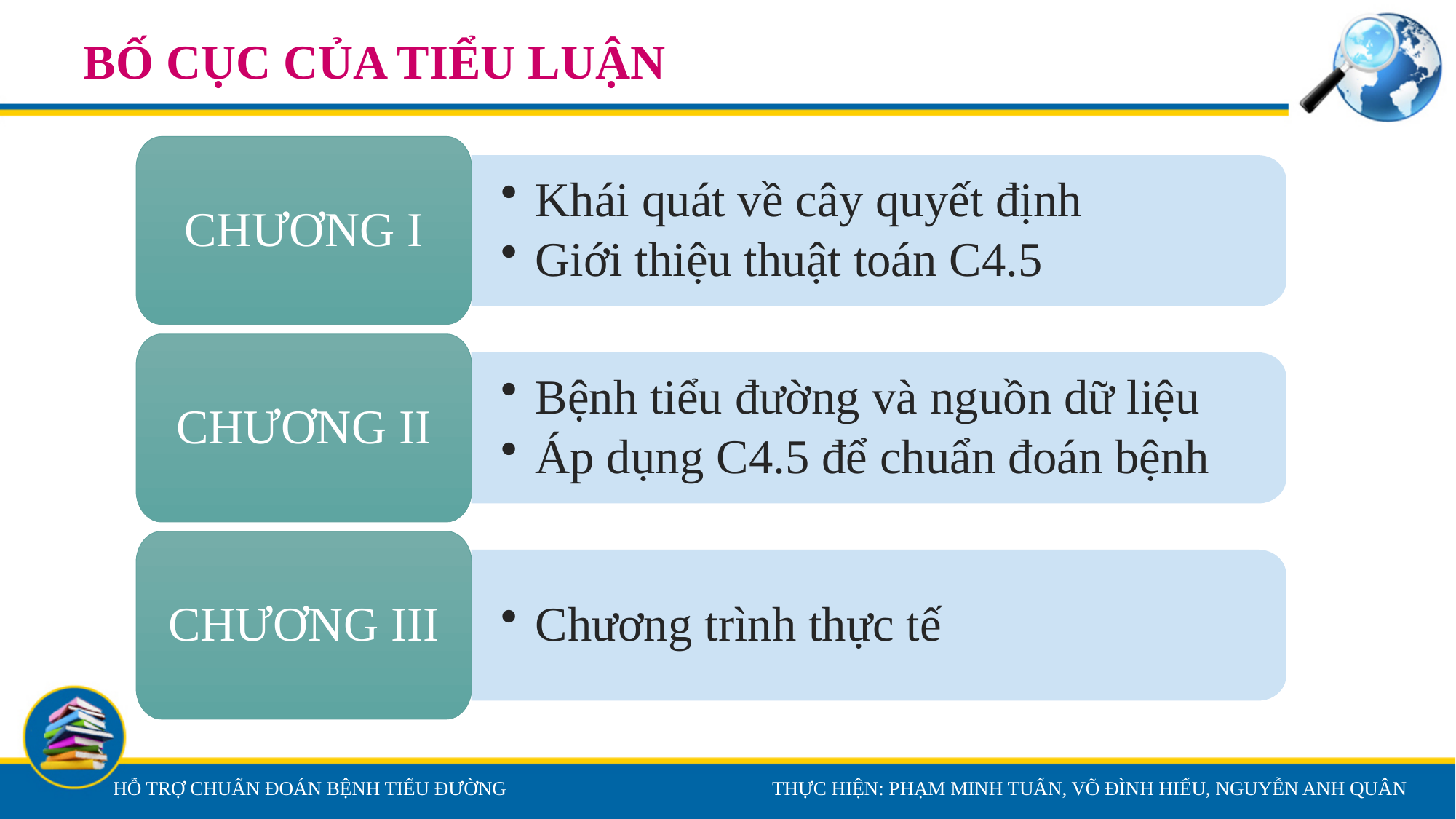

# BỐ CỤC CỦA TIỂU LUẬN
CHƯƠNG I
Khái quát về cây quyết định
Giới thiệu thuật toán C4.5
CHƯƠNG II
Bệnh tiểu đường và nguồn dữ liệu
Áp dụng C4.5 để chuẩn đoán bệnh
CHƯƠNG III
Chương trình thực tế